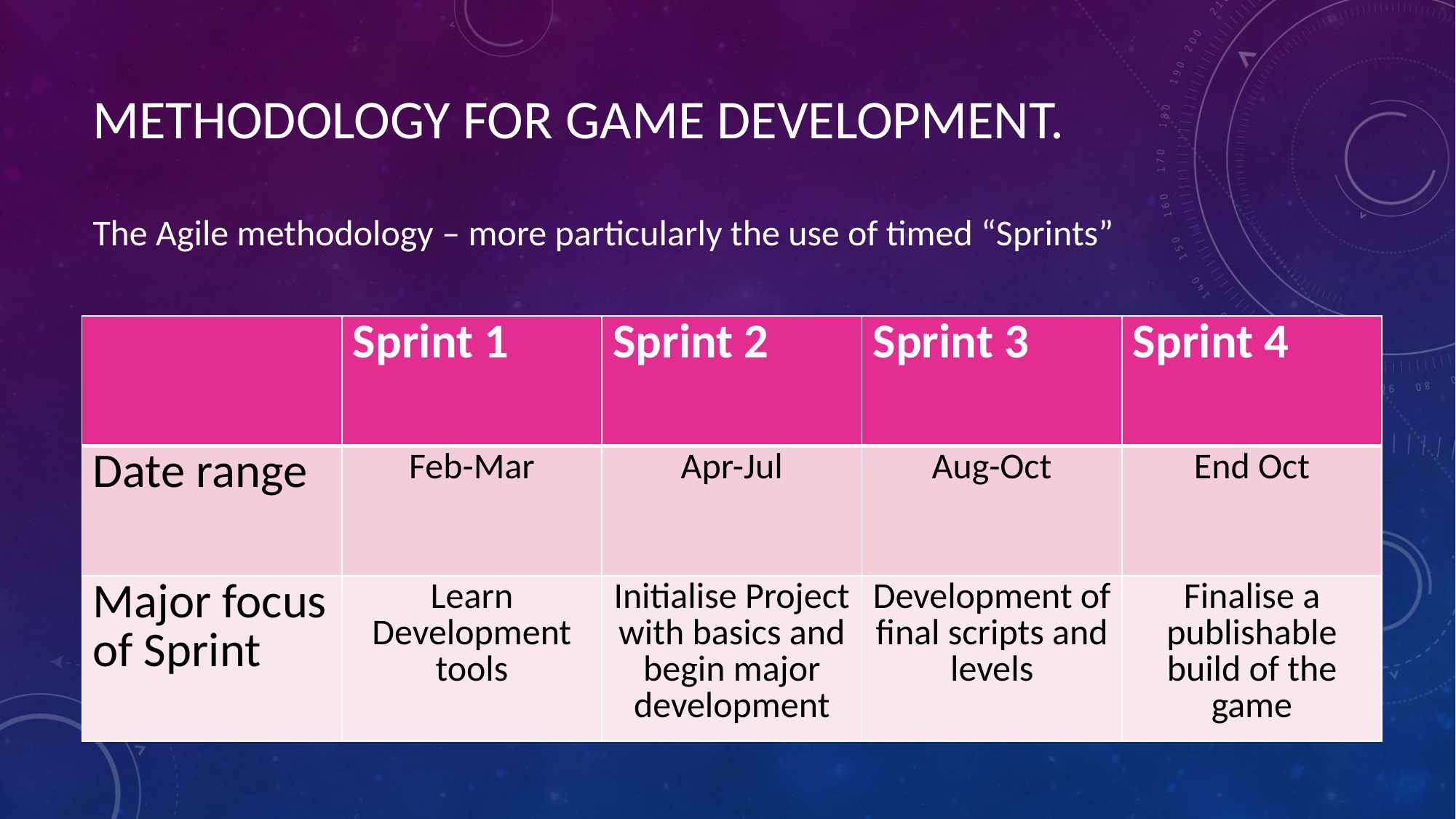

# Methodology for Game Development.
The Agile methodology – more particularly the use of timed “Sprints”

|  | Sprint 1 | Sprint 2 | Sprint 3 | Sprint 4 |
| --- | --- | --- | --- | --- |
| Date range | Feb-Mar | Apr-Jul | Aug-Oct | End Oct |
| Major focus of Sprint | Learn Development tools | Initialise Project with basics and begin major development | Development of final scripts and levels | Finalise a publishable build of the game |